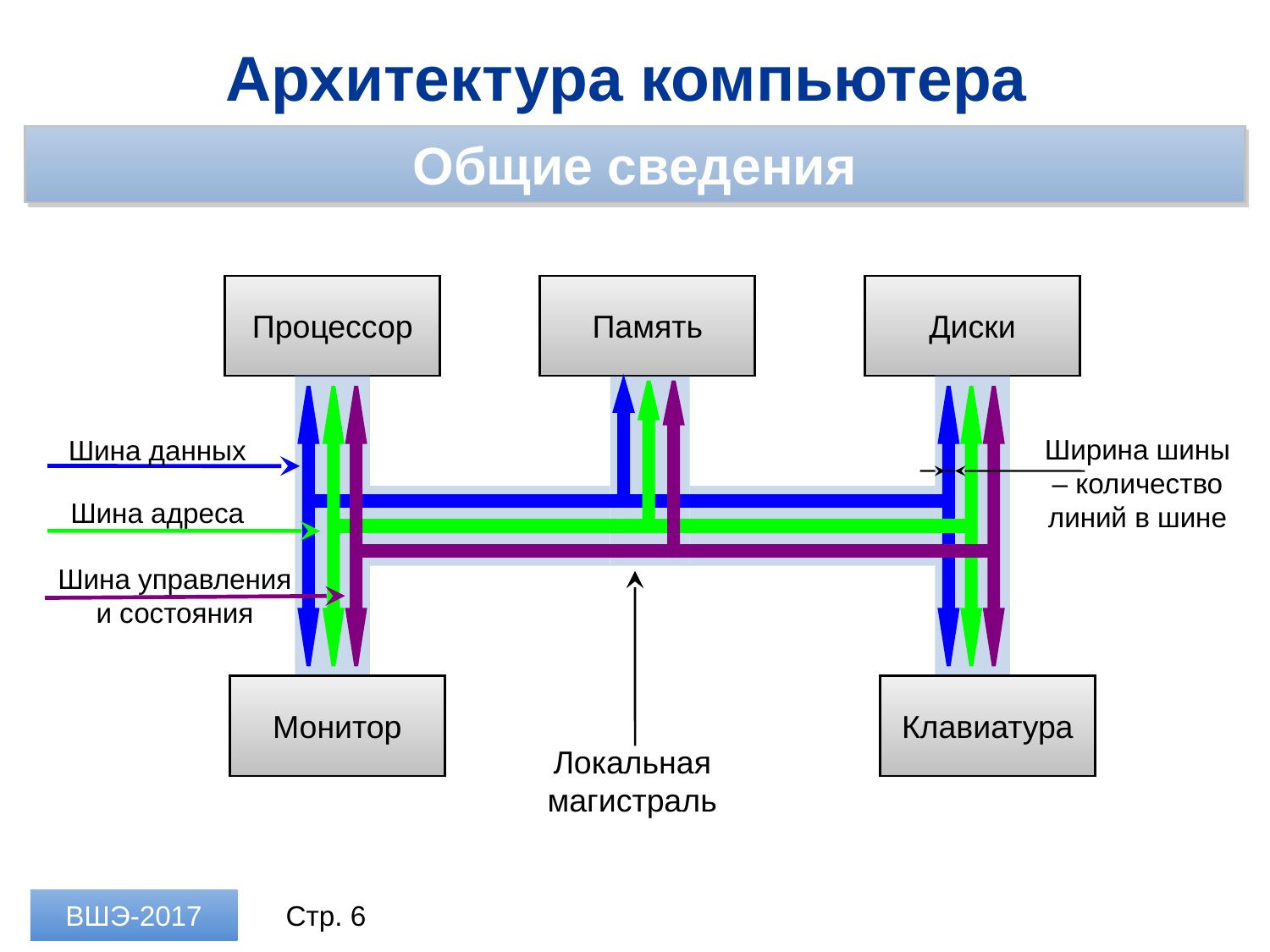

Архитектура компьютера
Общие сведения
Процессор
Память
Диски

Ширина шины – количество линий в шине
Шина данных

Шина адреса

Шина управления
и состояния

Клавиатура
Монитор
Локальная магистраль
ВШЭ-2017
Стр. 6